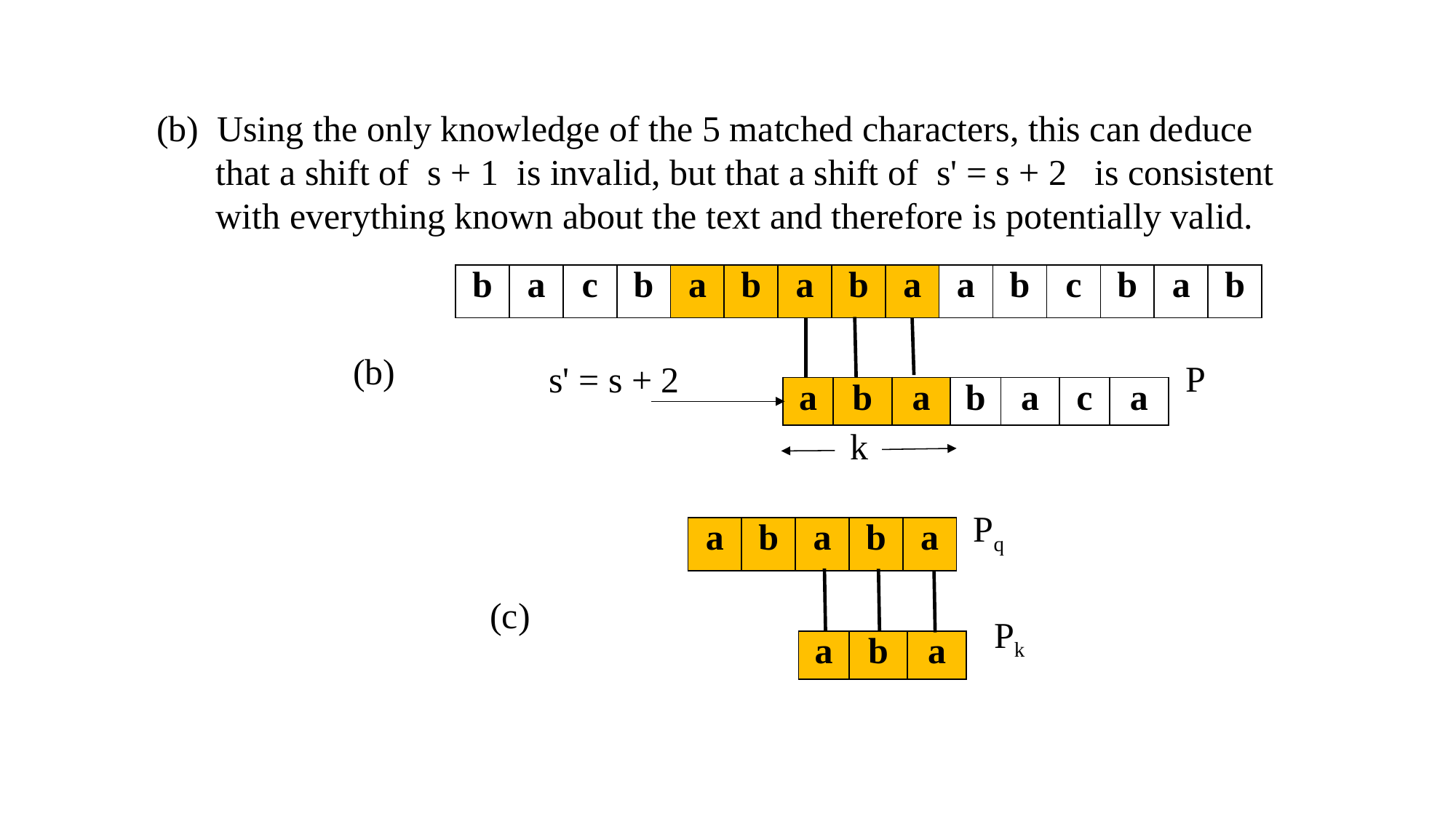

(b)  Using the only knowledge of the 5 matched characters, this can deduce that a shift of  s + 1  is invalid, but that a shift of  s' = s + 2   is consistent with everything known about the text and therefore is potentially valid.
| b | a | c | b | a | b | a | b | a | a | b | c | b | a | b |
| --- | --- | --- | --- | --- | --- | --- | --- | --- | --- | --- | --- | --- | --- | --- |
(b)
P
 s' = s + 2
| a | b | a | b | a | c | a |
| --- | --- | --- | --- | --- | --- | --- |
k
Pq
| a | b | a | b | a |
| --- | --- | --- | --- | --- |
(c)
Pk

| a | b | a |
| --- | --- | --- |